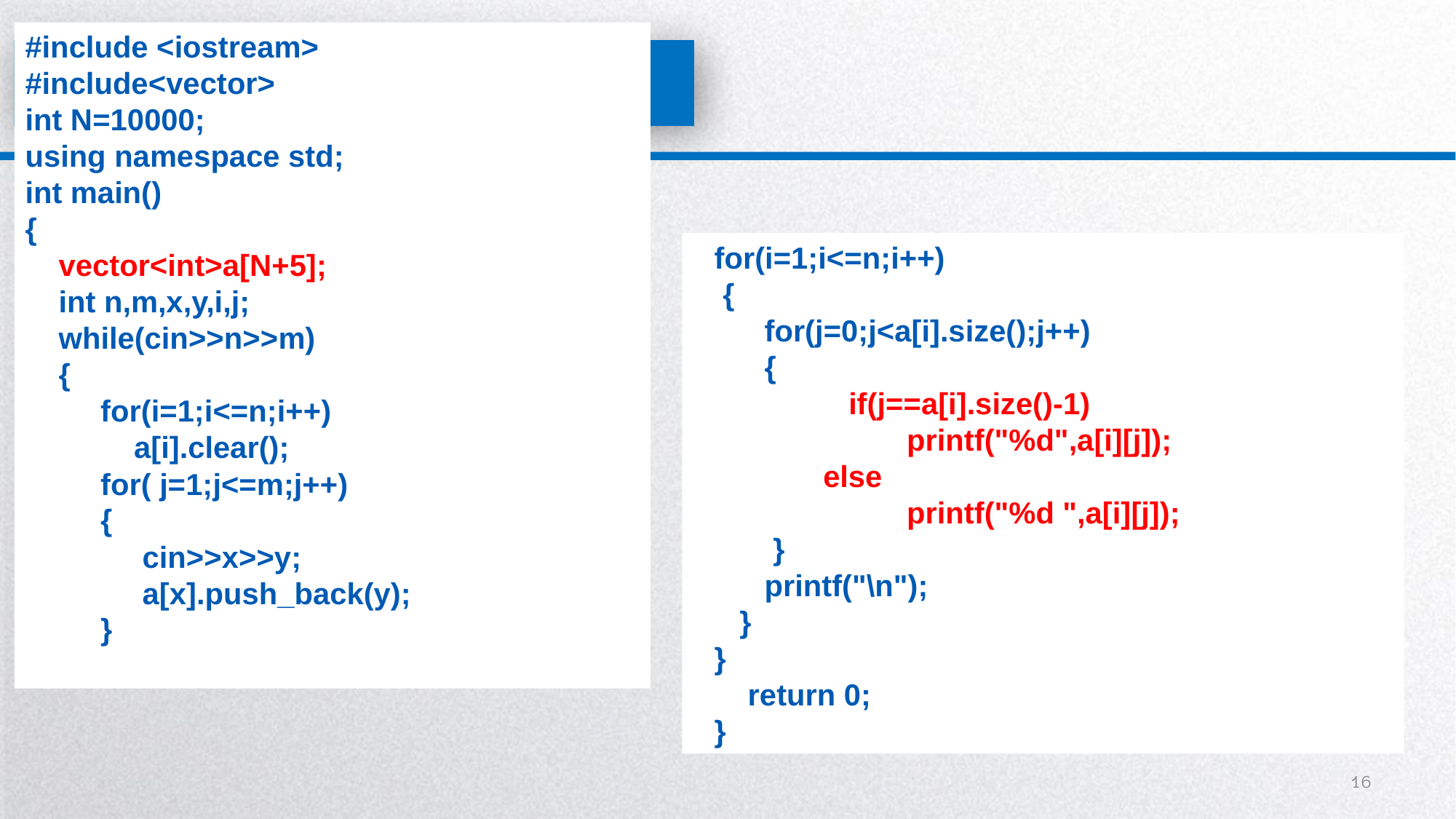

#include <iostream>
#include<vector>
int N=10000;
using namespace std;
int main()
{
    vector<int>a[N+5];
    int n,m,x,y,i,j;
    while(cin>>n>>m)
    {
         for(i=1;i<=n;i++)
             a[i].clear();
         for( j=1;j<=m;j++)
         {
              cin>>x>>y;
              a[x].push_back(y);
         }

for(i=1;i<=n;i++)
 {
      for(j=0;j<a[i].size();j++)
      {
	   if(j==a[i].size()-1)
                       printf("%d",a[i][j]);
             else
                       printf("%d ",a[i][j]);
       }
      printf("\n");
   }
}
    return 0;
}
16